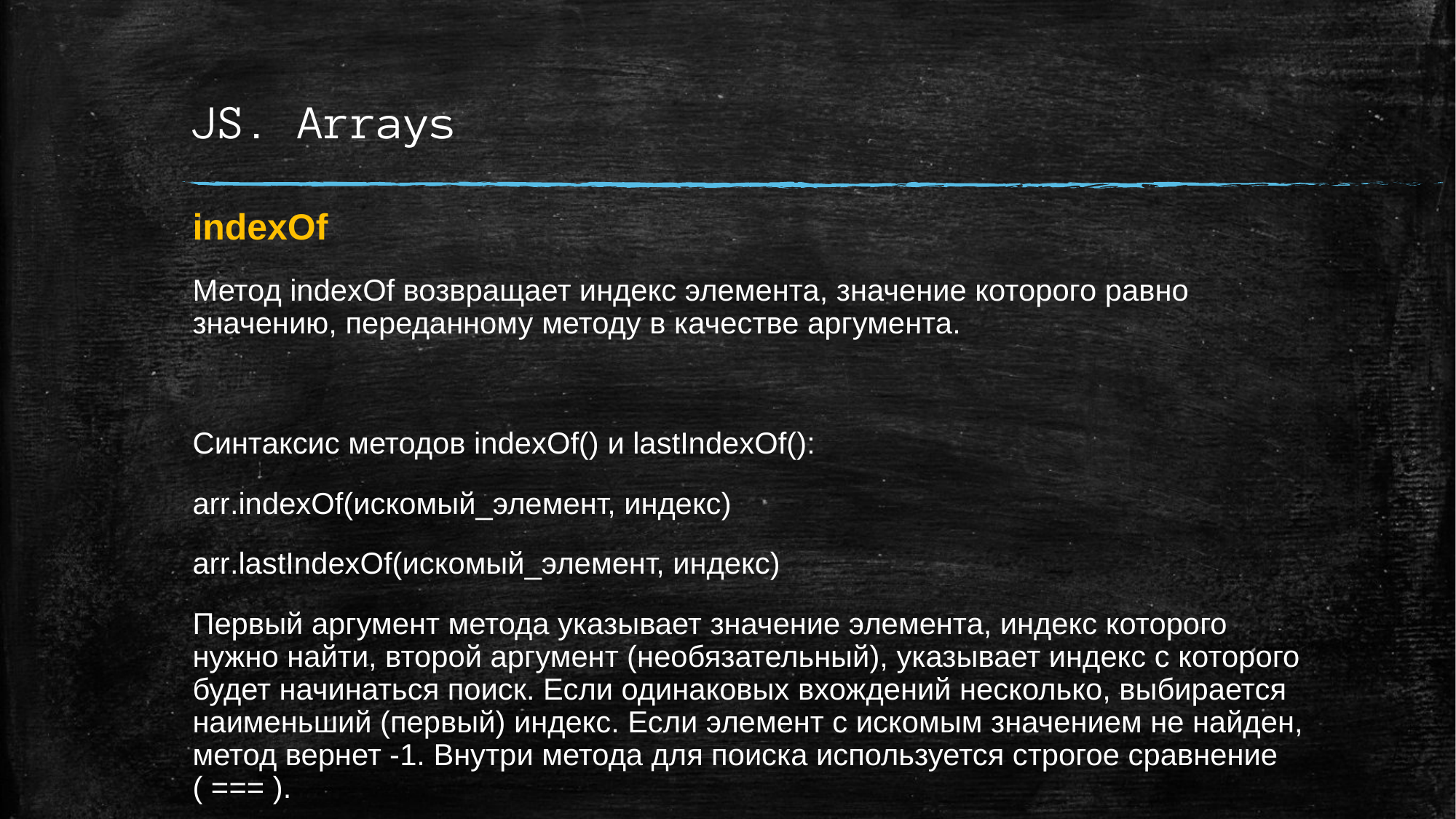

# JS. Arrays
indexOf
Метод indexOf возвращает индекс элемента, значение которого равно значению, переданному методу в качестве аргумента.

Синтаксис методов indexOf() и lastIndexOf():
arr.indexOf(искомый_элемент, индекс)
arr.lastIndexOf(искомый_элемент, индекс)
Первый аргумент метода указывает значение элемента, индекс которого нужно найти, второй аргумент (необязательный), указывает индекс с которого будет начинаться поиск. Если одинаковых вхождений несколько, выбирается наименьший (первый) индекс. Если элемент с искомым значением не найден, метод вернет -1. Внутри метода для поиска используется строгое сравнение ( === ).